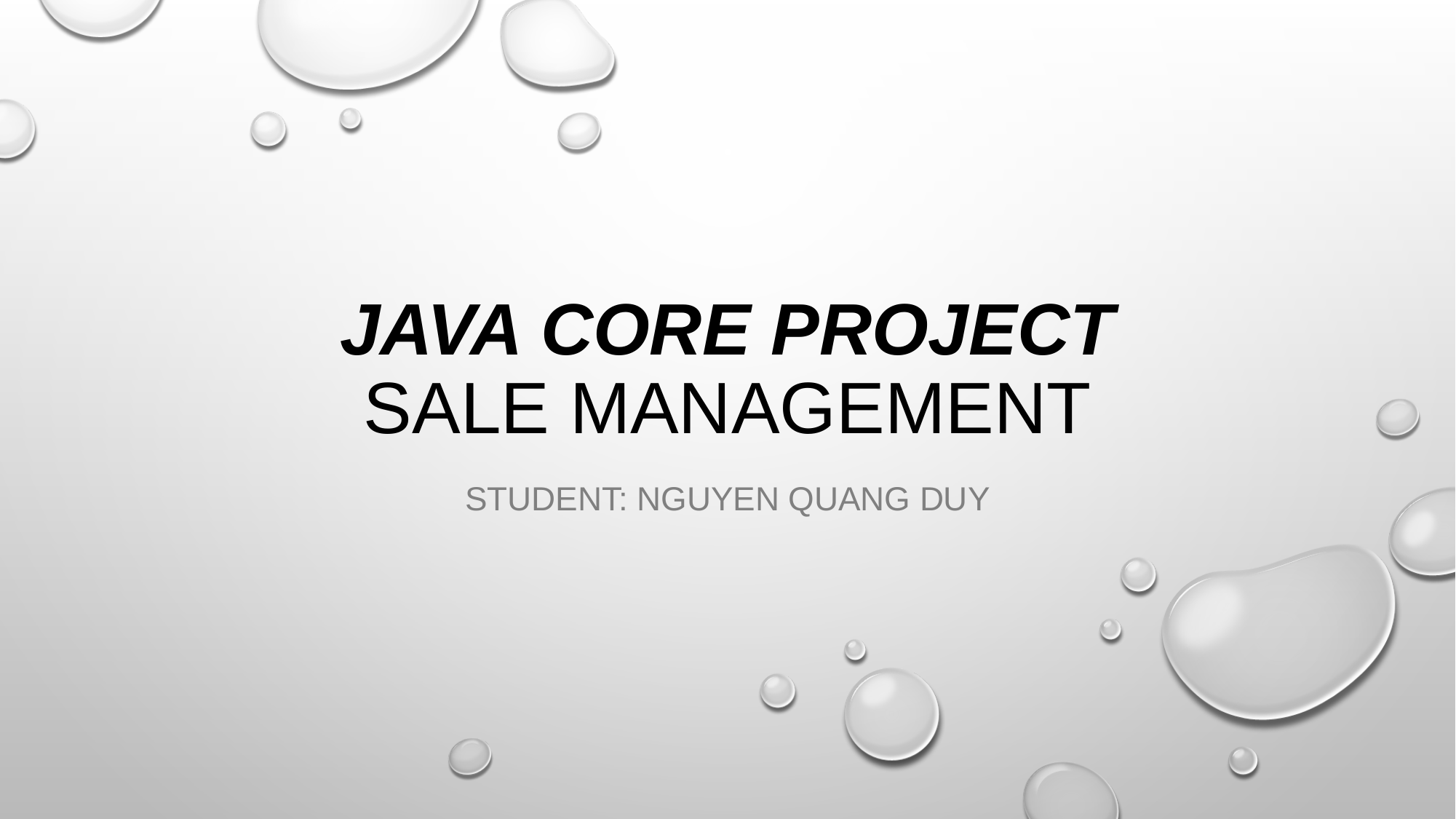

# Java core project Sale management
Student: Nguyen Quang DUy